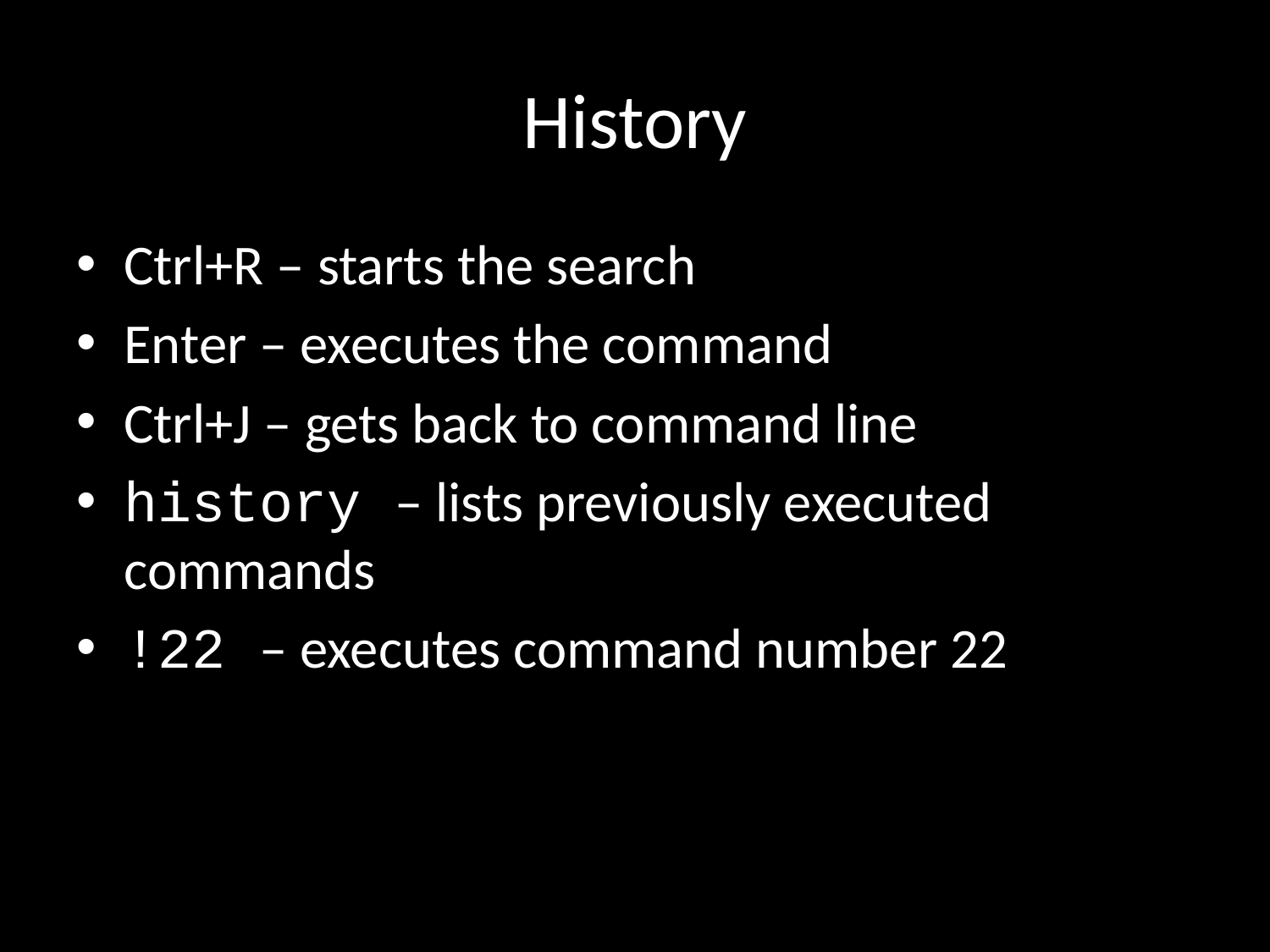

# History
Ctrl+R – starts the search
Enter – executes the command
Ctrl+J – gets back to command line
history – lists previously executed commands
!22 – executes command number 22